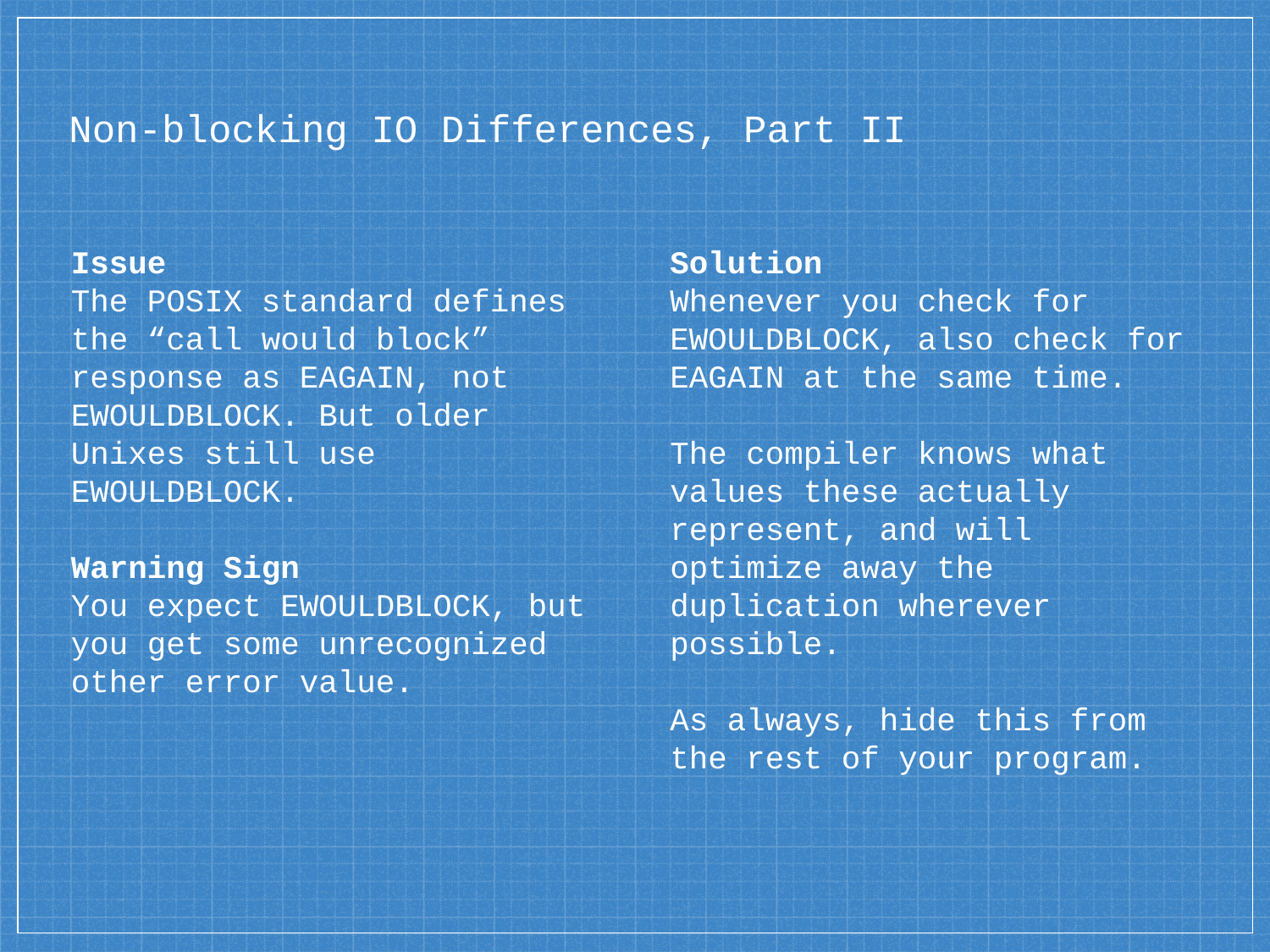

# Non-blocking IO Differences, Part II
Issue
The POSIX standard defines the “call would block” response as EAGAIN, not EWOULDBLOCK. But older Unixes still use EWOULDBLOCK.

Warning Sign
You expect EWOULDBLOCK, but you get some unrecognized other error value.
Solution
Whenever you check for EWOULDBLOCK, also check for EAGAIN at the same time.

The compiler knows what values these actually represent, and will optimize away the duplication wherever possible.

As always, hide this from the rest of your program.